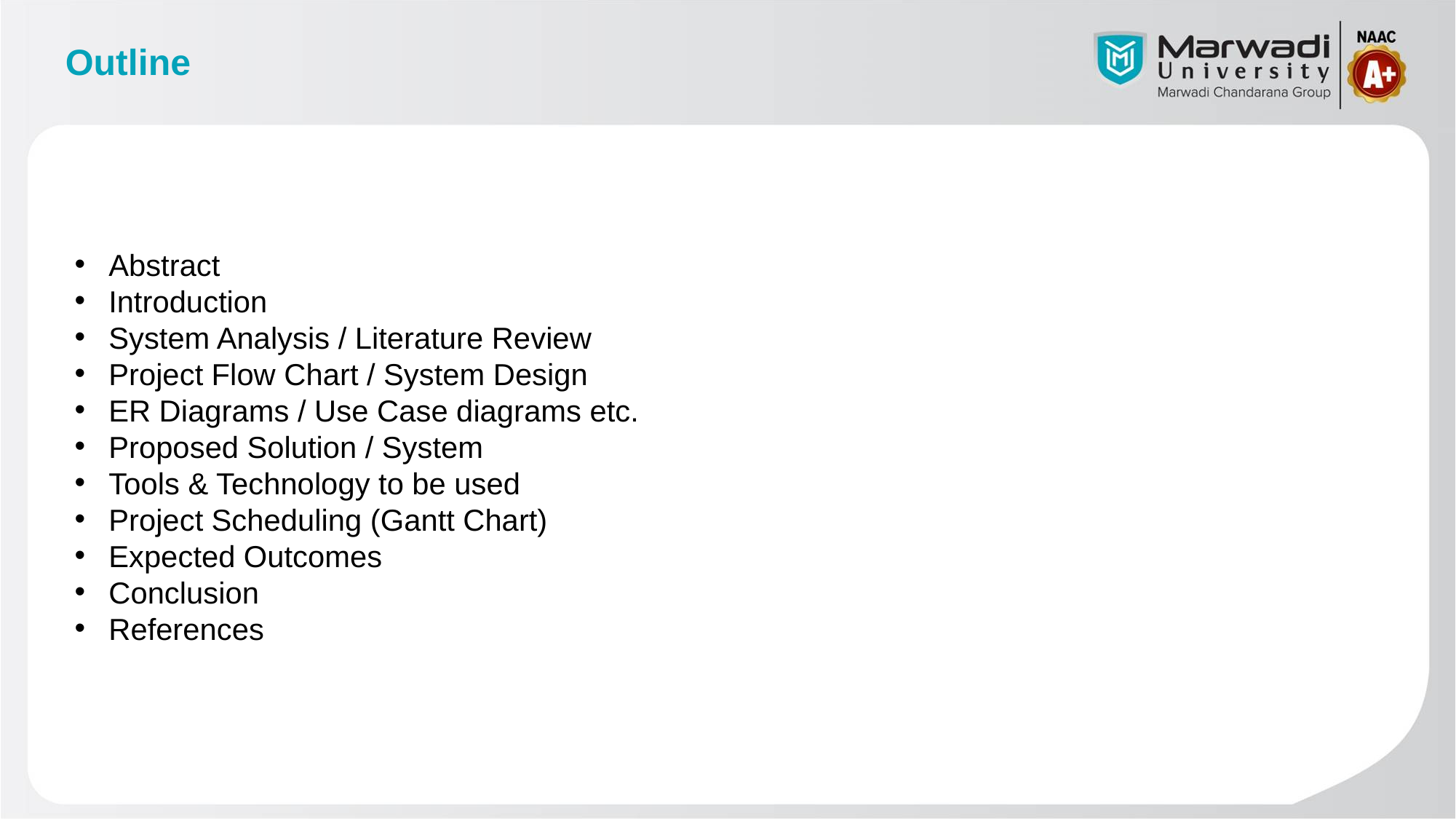

# Outline

Abstract
Introduction
System Analysis / Literature Review
Project Flow Chart / System Design
ER Diagrams / Use Case diagrams etc.
Proposed Solution / System
Tools & Technology to be used
Project Scheduling (Gantt Chart)
Expected Outcomes
Conclusion
References